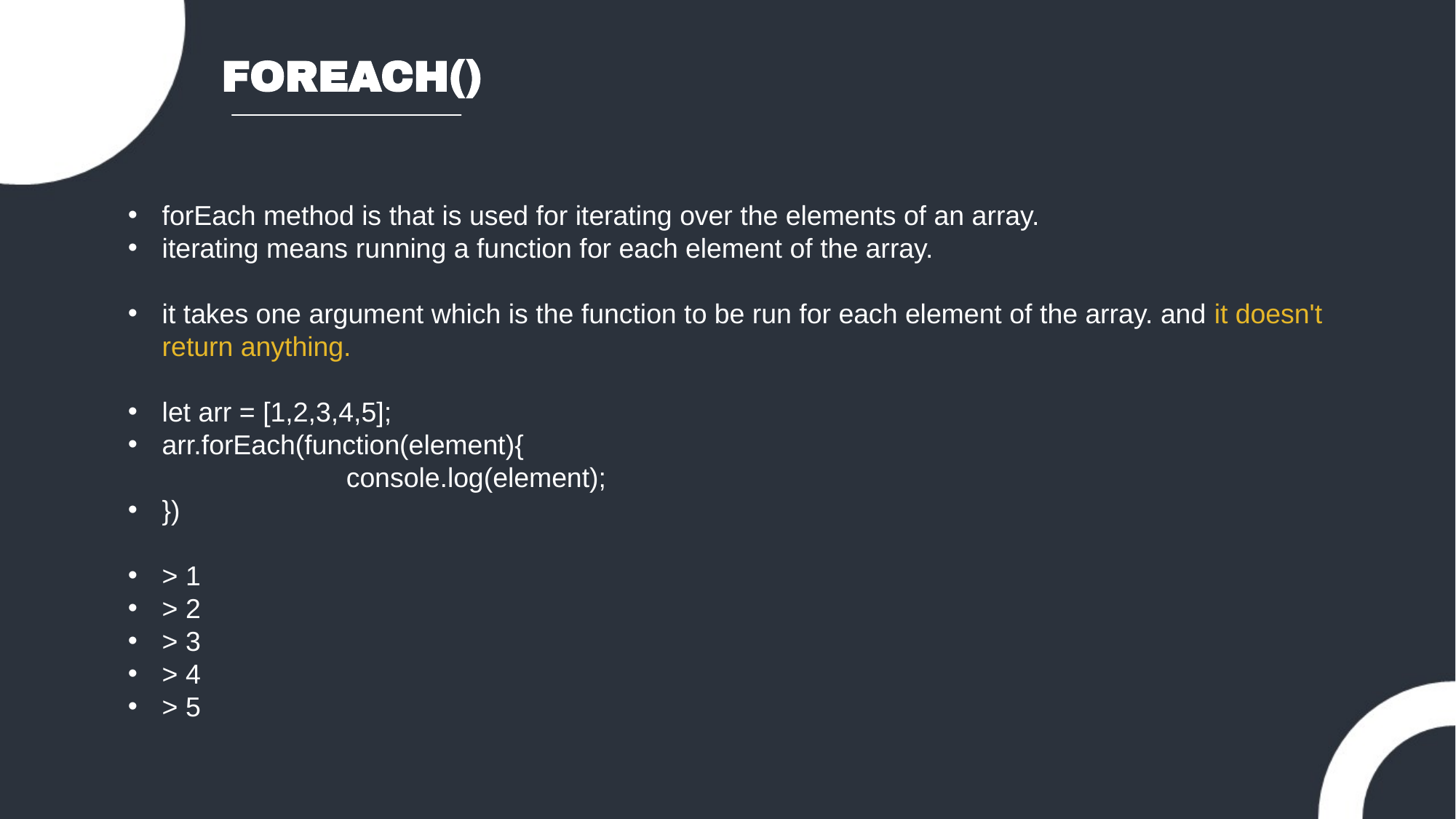

FOREACH()
forEach method is that is used for iterating over the elements of an array.
iterating means running a function for each element of the array.

it takes one argument which is the function to be run for each element of the array. and it doesn't return anything.

let arr = [1,2,3,4,5];
arr.forEach(function(element){
		console.log(element);
})

> 1
> 2
> 3
> 4
> 5